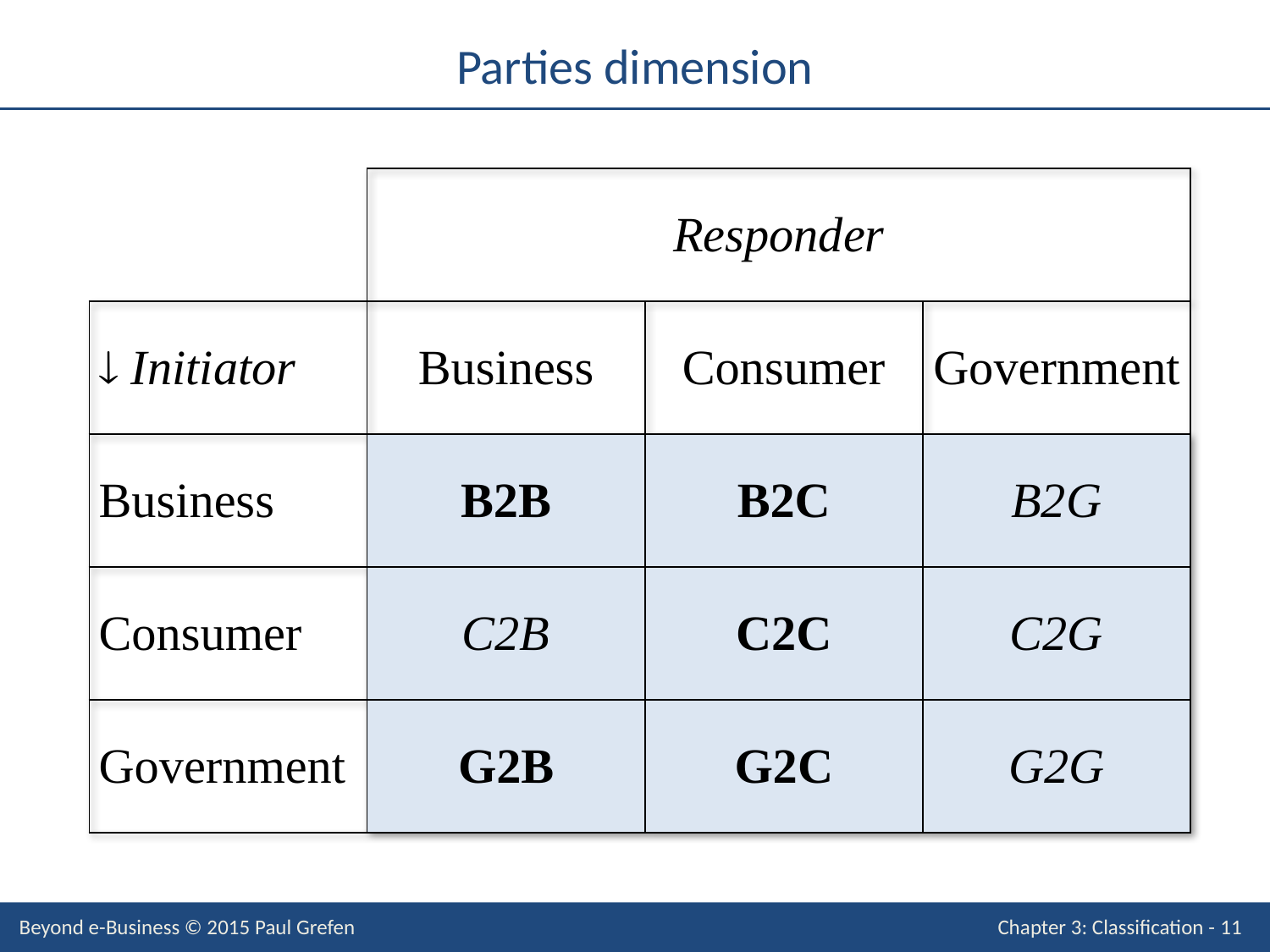

# Parties dimension
|  | Responder |  |  |
| --- | --- | --- | --- |
| ↓ Initiator | Business | Consumer | Government |
| Business | B2B | B2C | B2G |
| Consumer | C2B | C2C | C2G |
| Government | G2B | G2C | G2G |
Beyond e-Business © 2015 Paul Grefen
Chapter 3: Classification - 11